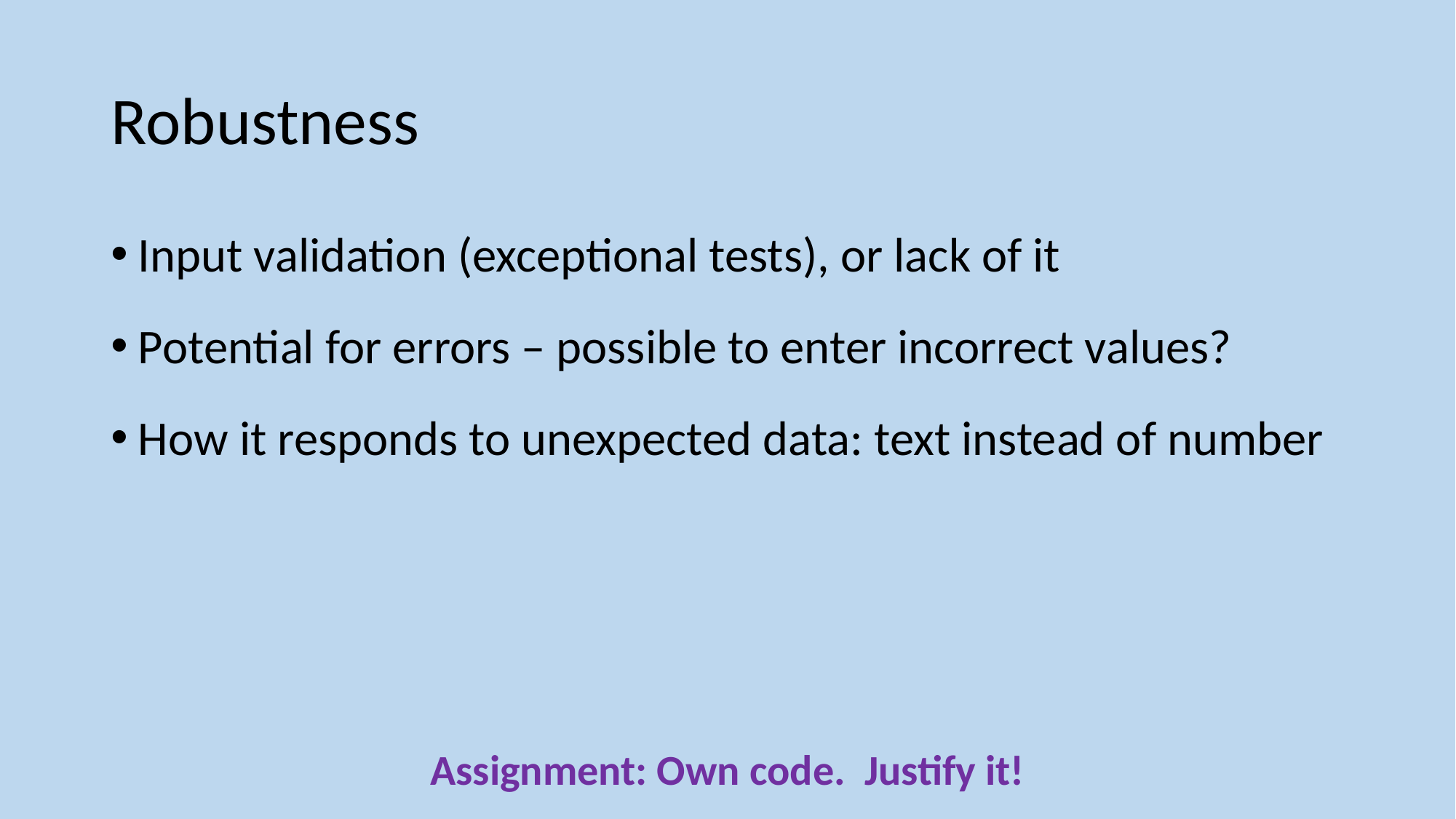

# Robustness
Input validation (exceptional tests), or lack of it
Potential for errors – possible to enter incorrect values?
How it responds to unexpected data: text instead of number
Assignment: Own code.  Justify it!